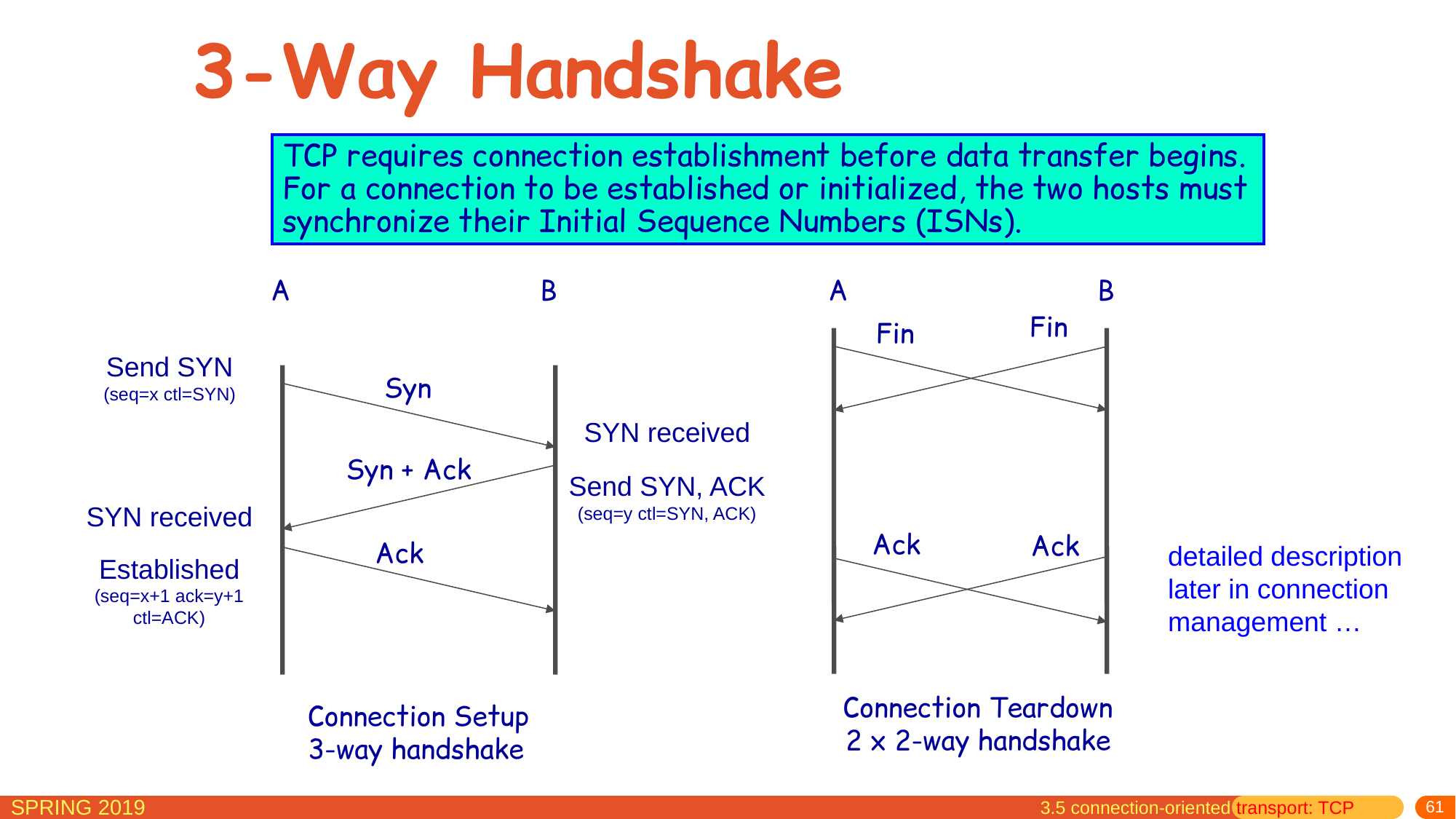

# 3-Way Handshake
TCP requires connection establishment before data transfer begins.
For a connection to be established or initialized, the two hosts must synchronize their Initial Sequence Numbers (ISNs).
A
B
A
B
Fin
Fin

Send SYN
(seq=x ctl=SYN)

Syn

SYN received
Syn + Ack
Send SYN, ACK
(seq=y ctl=SYN, ACK)

SYN received
Ack
Ack
Ack
detailed description later in connection management …
Established
(seq=x+1 ack=y+1
ctl=ACK)

Connection Teardown
2 x 2-way handshake
Connection Setup
3-way handshake
3.5 connection-oriented transport: TCP